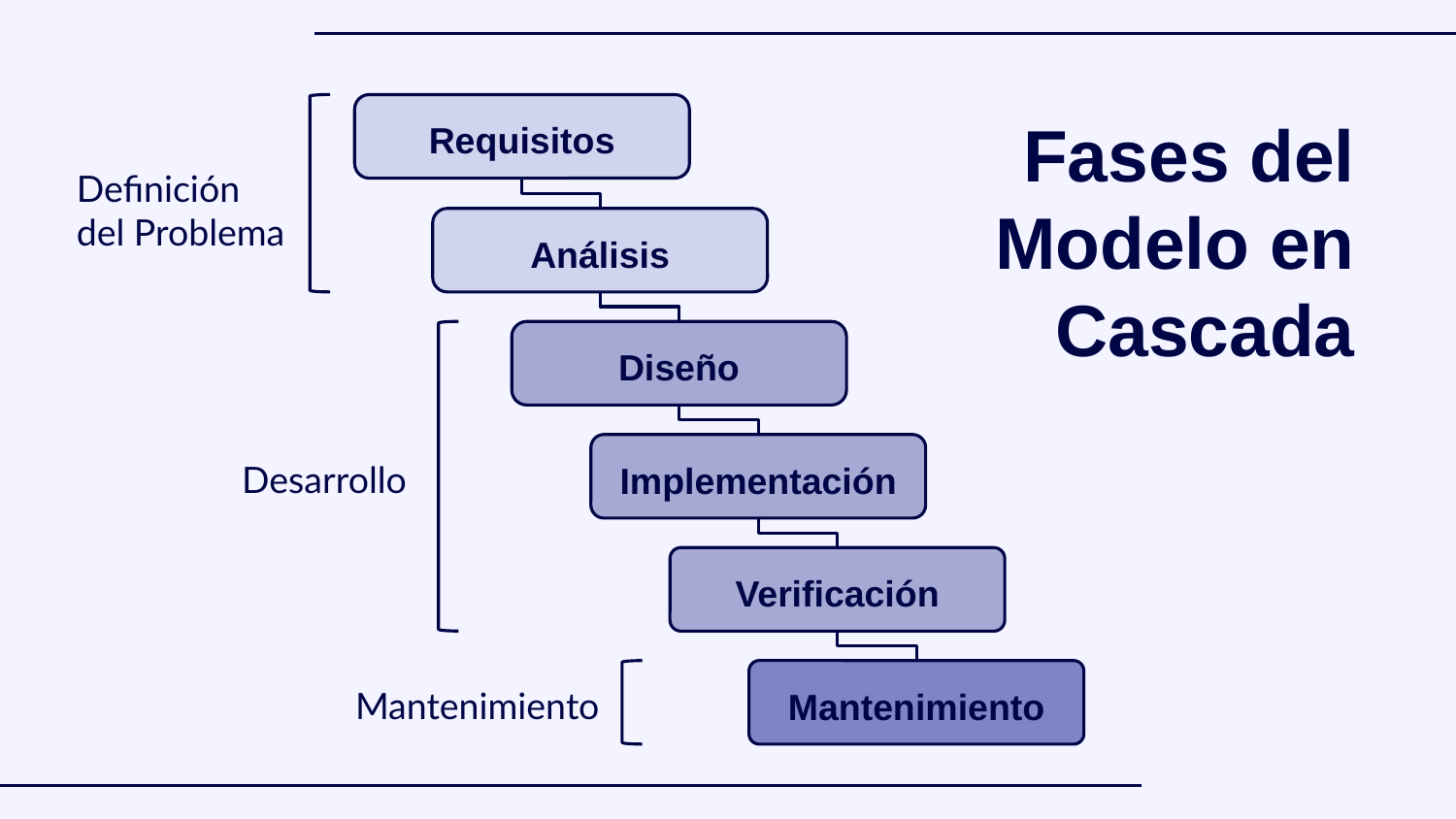

Requisitos
# Fases del Modelo en Cascada
Definición del Problema
Análisis

Diseño
Implementación
Desarrollo
Verificación

Mantenimiento
Mantenimiento